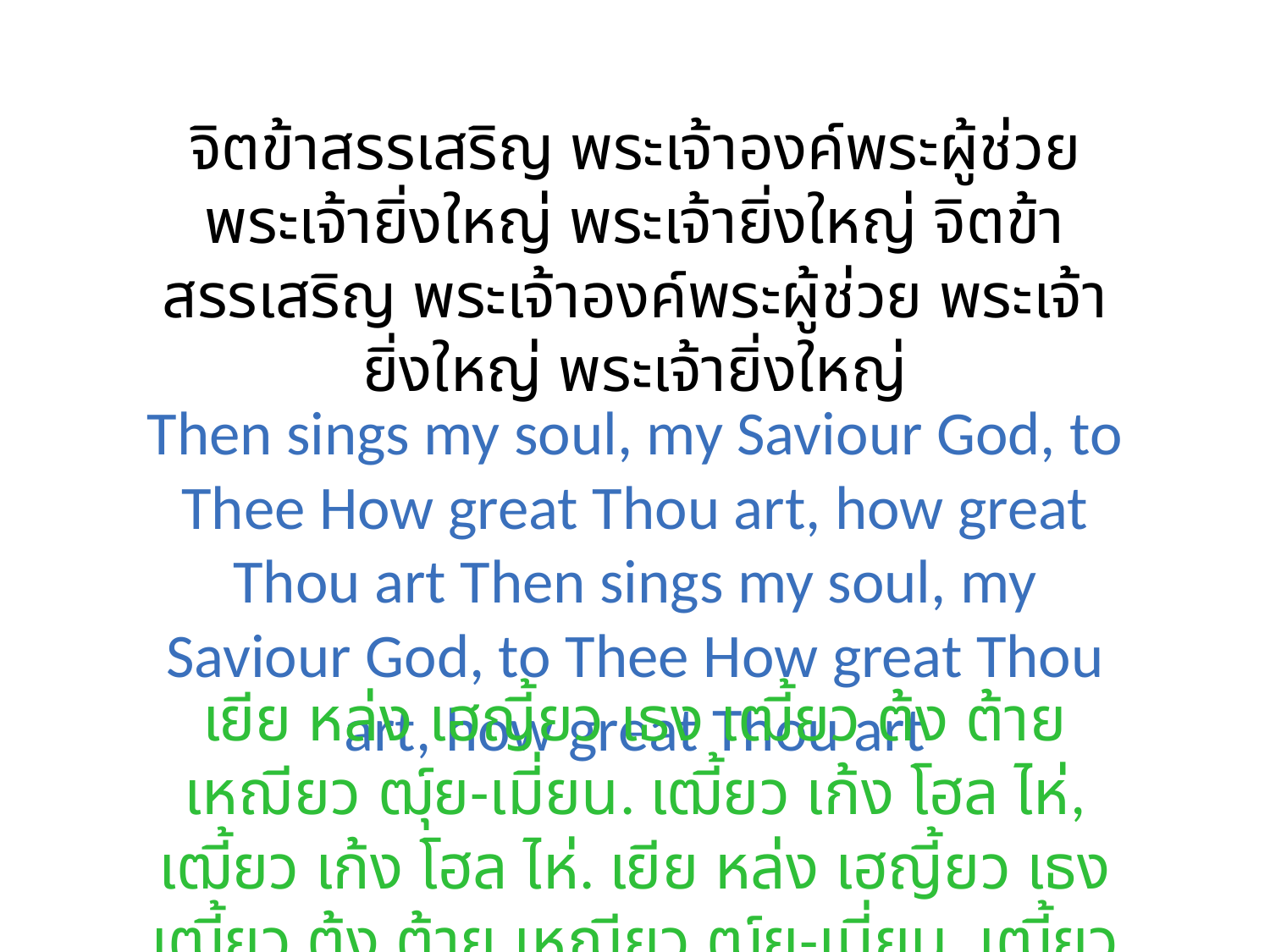

จิตข้าสรรเสริญ พระเจ้าองค์พระผู้ช่วย พระเจ้ายิ่งใหญ่ พระเจ้ายิ่งใหญ่ จิตข้าสรรเสริญ พระเจ้าองค์พระผู้ช่วย พระเจ้ายิ่งใหญ่ พระเจ้ายิ่งใหญ่

Then sings my soul, my Saviour God, to Thee How great Thou art, how great Thou art Then sings my soul, my Saviour God, to Thee How great Thou art, how great Thou art

เยีย หล่ง เฮญี้ยว เธง เฒี้ยว ต้ง ต้าย เหฌียว ฒุ์ย-เมี่ยน. เฒี้ยว เก้ง โฮล ไห่, เฒี้ยว เก้ง โฮล ไห่. เยีย หล่ง เฮญี้ยว เธง เฒี้ยว ต้ง ต้าย เหฌียว ฒุ์ย-เมี่ยน. เฒี้ยว เก้ง โฮล ไห่, เฒี้ยว เก้ง โฮล ไห่.